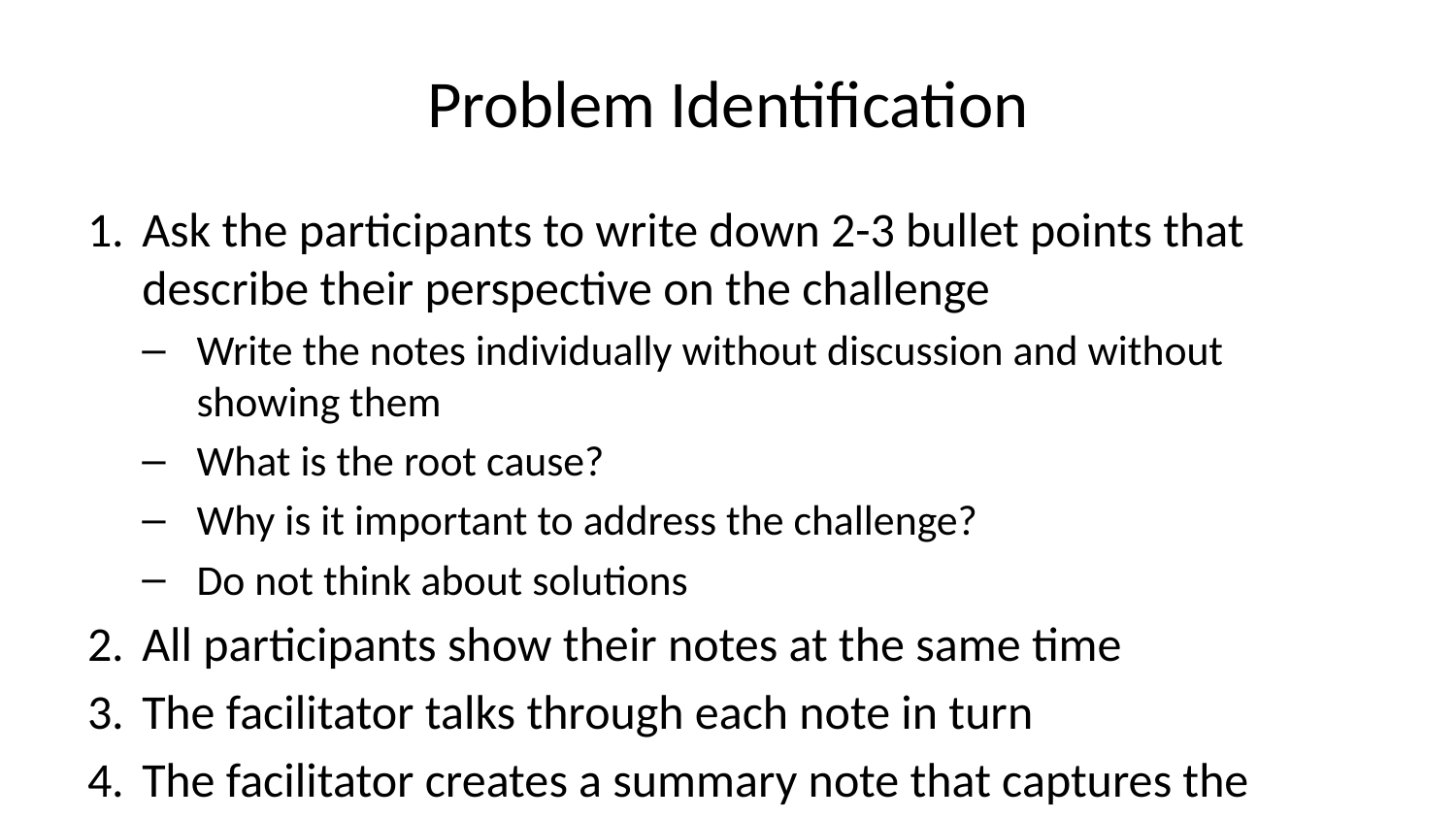

# Problem Identification
Ask the participants to write down 2-3 bullet points that describe their perspective on the challenge
Write the notes individually without discussion and without showing them
What is the root cause?
Why is it important to address the challenge?
Do not think about solutions
All participants show their notes at the same time
The facilitator talks through each note in turn
The facilitator creates a summary note that captures the agreement and divergence of the team’s contributions
The facilitator asks for any further thoughts from the team and adds to the summary if necessary